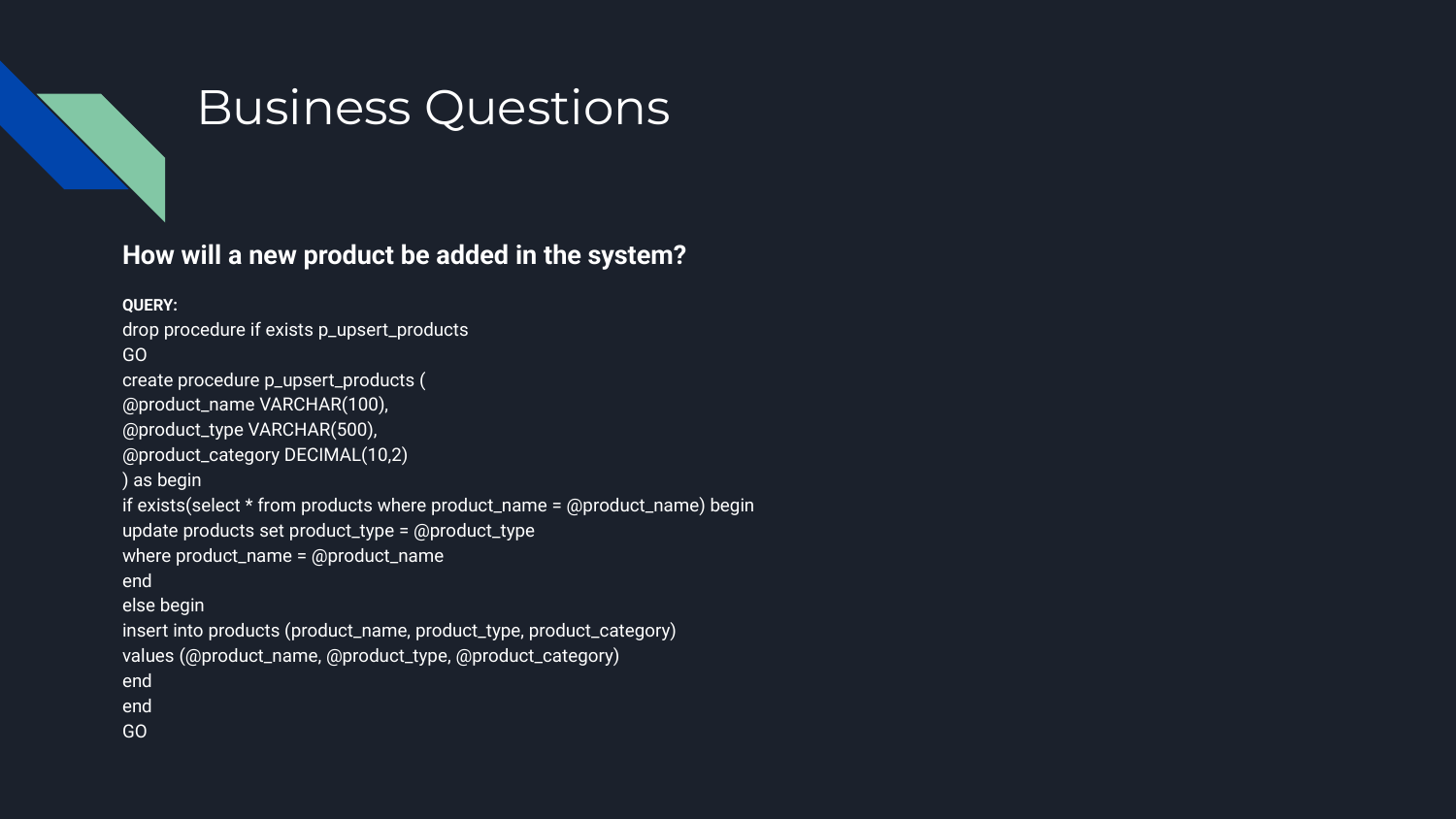

# Business Questions
How will a new product be added in the system?

QUERY:
drop procedure if exists p_upsert_products
GO
create procedure p_upsert_products (
@product_name VARCHAR(100),
@product_type VARCHAR(500),
@product_category DECIMAL(10,2)
) as begin
if exists(select * from products where product_name = @product_name) begin
update products set product_type = @product_type
where product_name = @product_name
end
else begin
insert into products (product_name, product_type, product_category)
values (@product_name, @product_type, @product_category)
end
end
GO